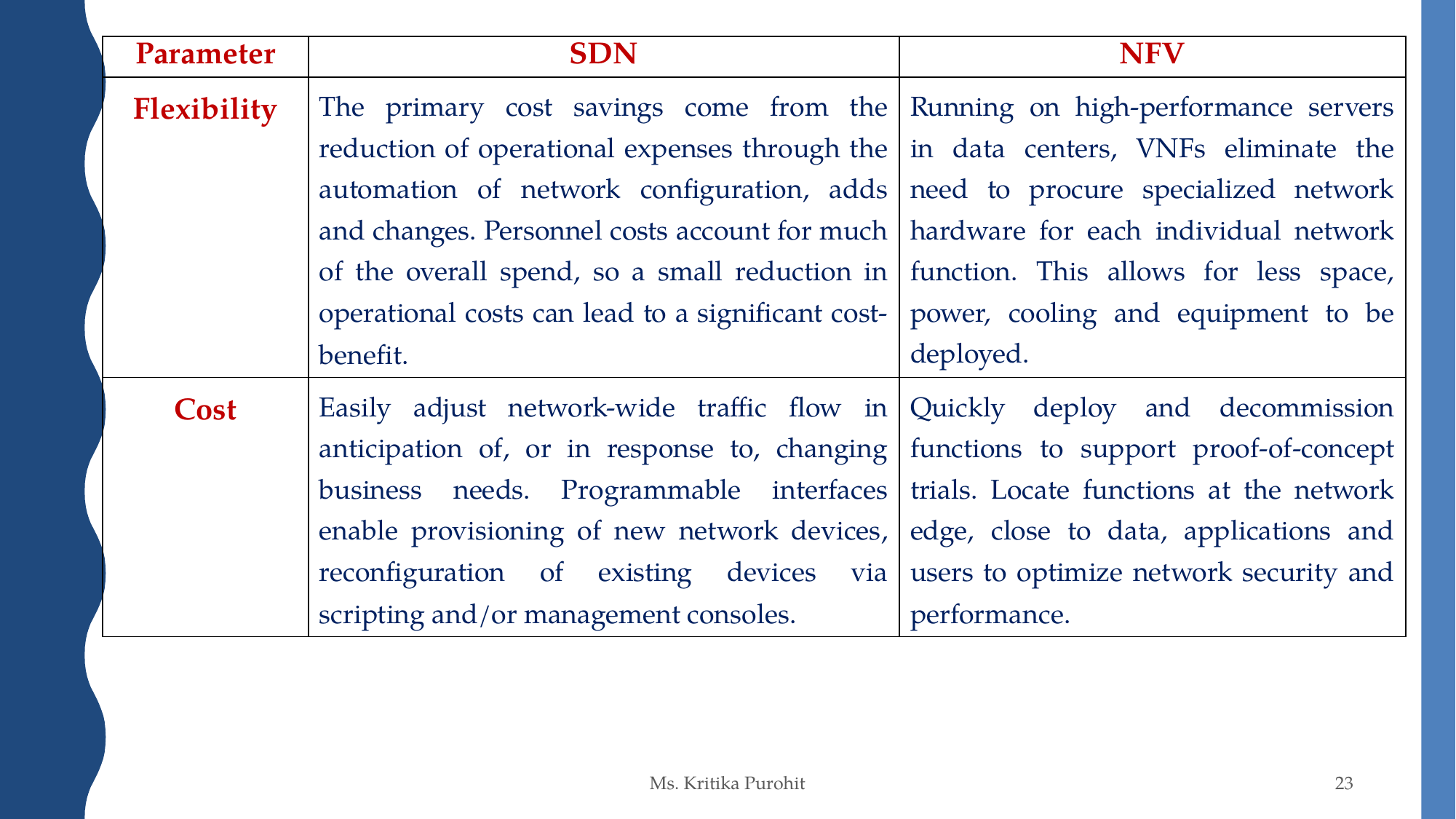

| Parameter | SDN | NFV |
| --- | --- | --- |
| Flexibility | The primary cost savings come from the reduction of operational expenses through the automation of network configuration, adds and changes. Personnel costs account for much of the overall spend, so a small reduction in operational costs can lead to a significant cost-benefit. | Running on high-performance servers in data centers, VNFs eliminate the need to procure specialized network hardware for each individual network function. This allows for less space, power, cooling and equipment to be deployed. |
| Cost | Easily adjust network-wide traffic flow in anticipation of, or in response to, changing business needs. Programmable interfaces enable provisioning of new network devices, reconfiguration of existing devices via scripting and/or management consoles. | Quickly deploy and decommission functions to support proof-of-concept trials. Locate functions at the network edge, close to data, applications and users to optimize network security and performance. |
Ms. Kritika Purohit
23